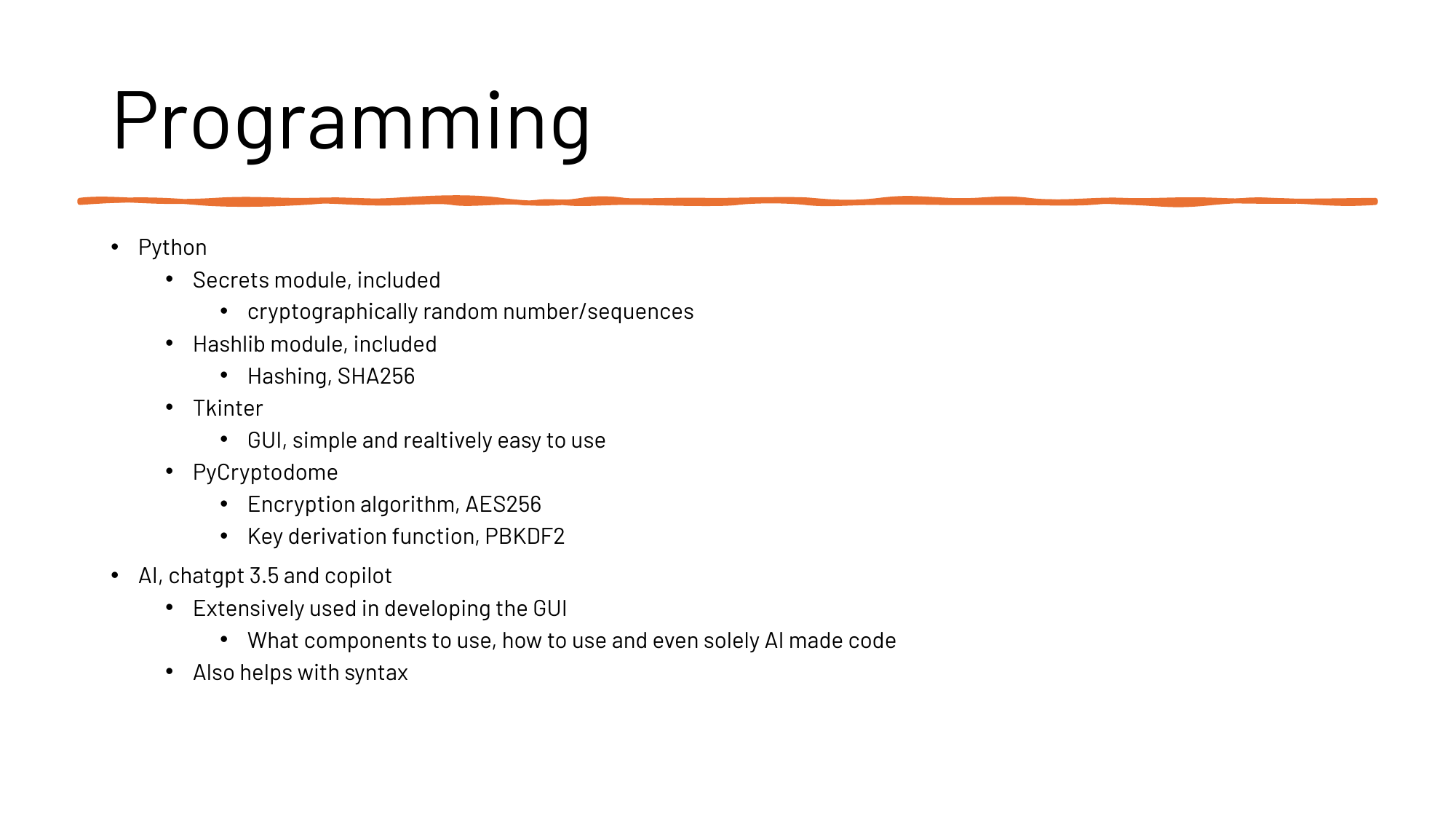

# Programming

Python
Secrets module, included
cryptographically random number/sequences
Hashlib module, included
Hashing, SHA256
Tkinter
GUI, simple and realtively easy to use
PyCryptodome
Encryption algorithm, AES256
Key derivation function, PBKDF2
AI, chatgpt 3.5 and copilot
Extensively used in developing the GUI
What components to use, how to use and even solely AI made code
Also helps with syntax